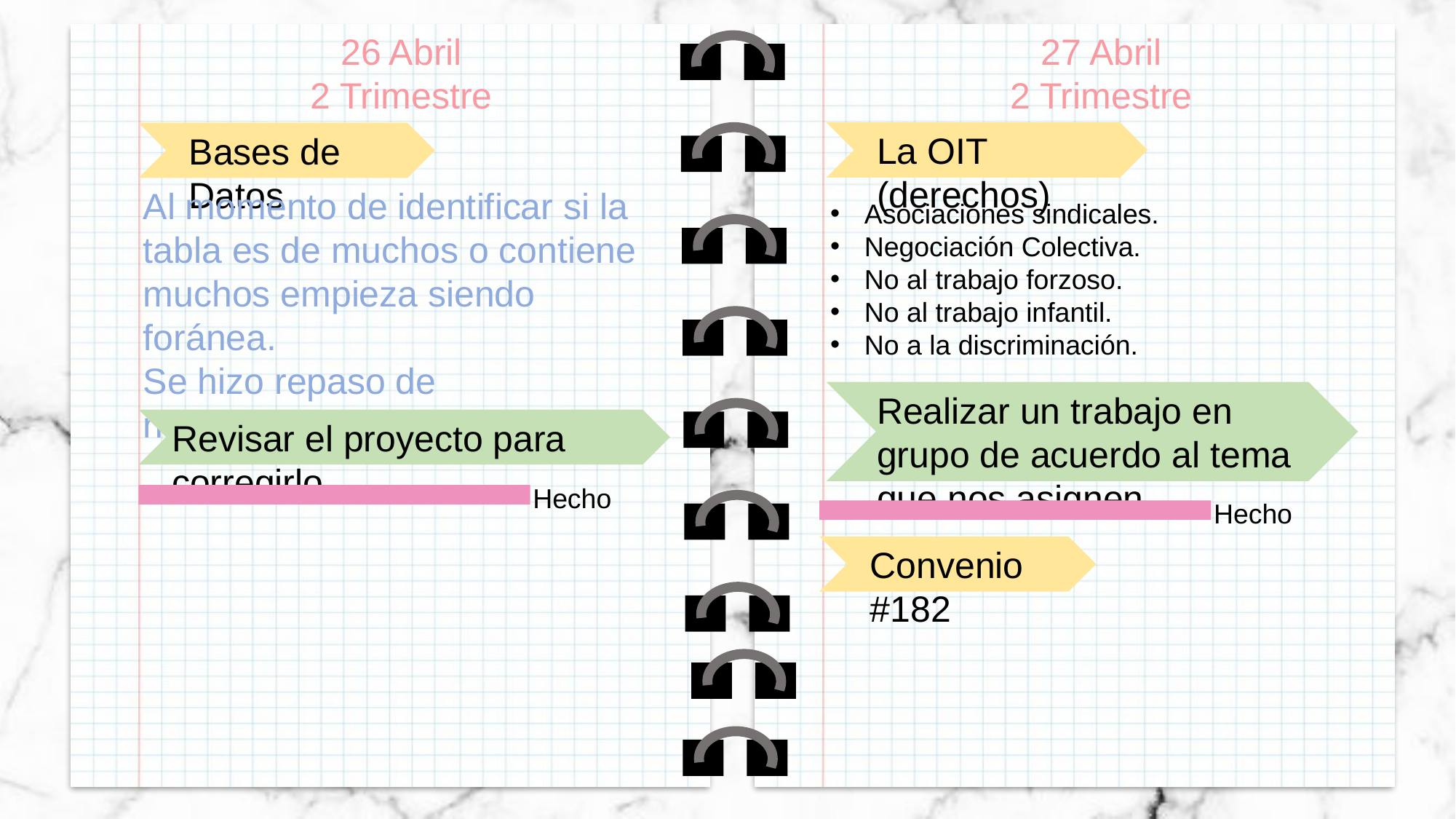

27 Abril
2 Trimestre
26 Abril
2 Trimestre
La OIT (derechos)

Bases de Datos

Al momento de identificar si la tabla es de muchos o contiene muchos empieza siendo foránea.
Se hizo repaso de normalización e identificación.
Asociaciones sindicales.
Negociación Colectiva.
No al trabajo forzoso.
No al trabajo infantil.
No a la discriminación.
Realizar un trabajo en grupo de acuerdo al tema que nos asignen

Revisar el proyecto para corregirlo

Hecho

Hecho

Convenio #182